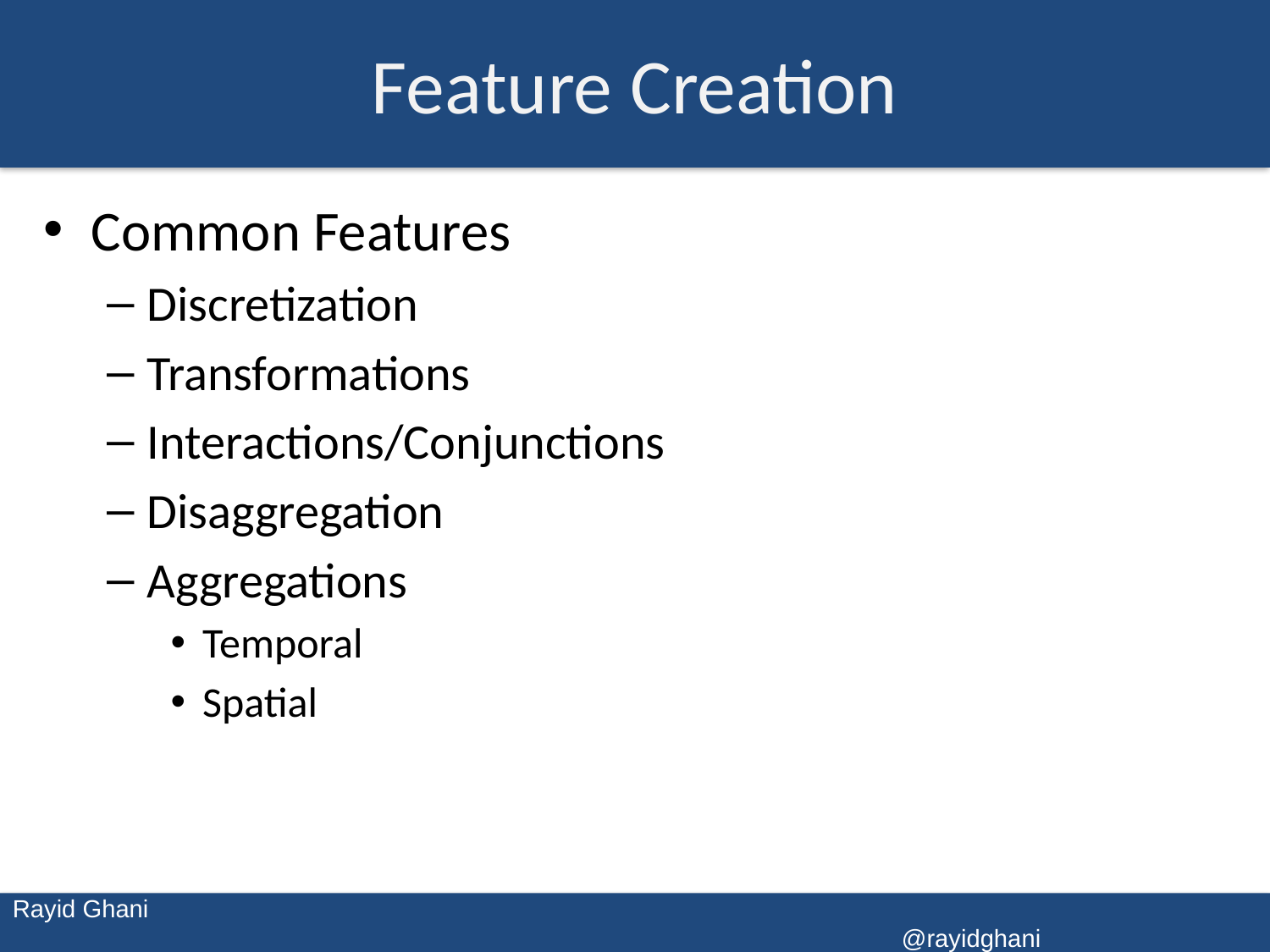

# Feature Creation
Common Features
Discretization
Transformations
Interactions/Conjunctions
Disaggregation
Aggregations
Temporal
Spatial